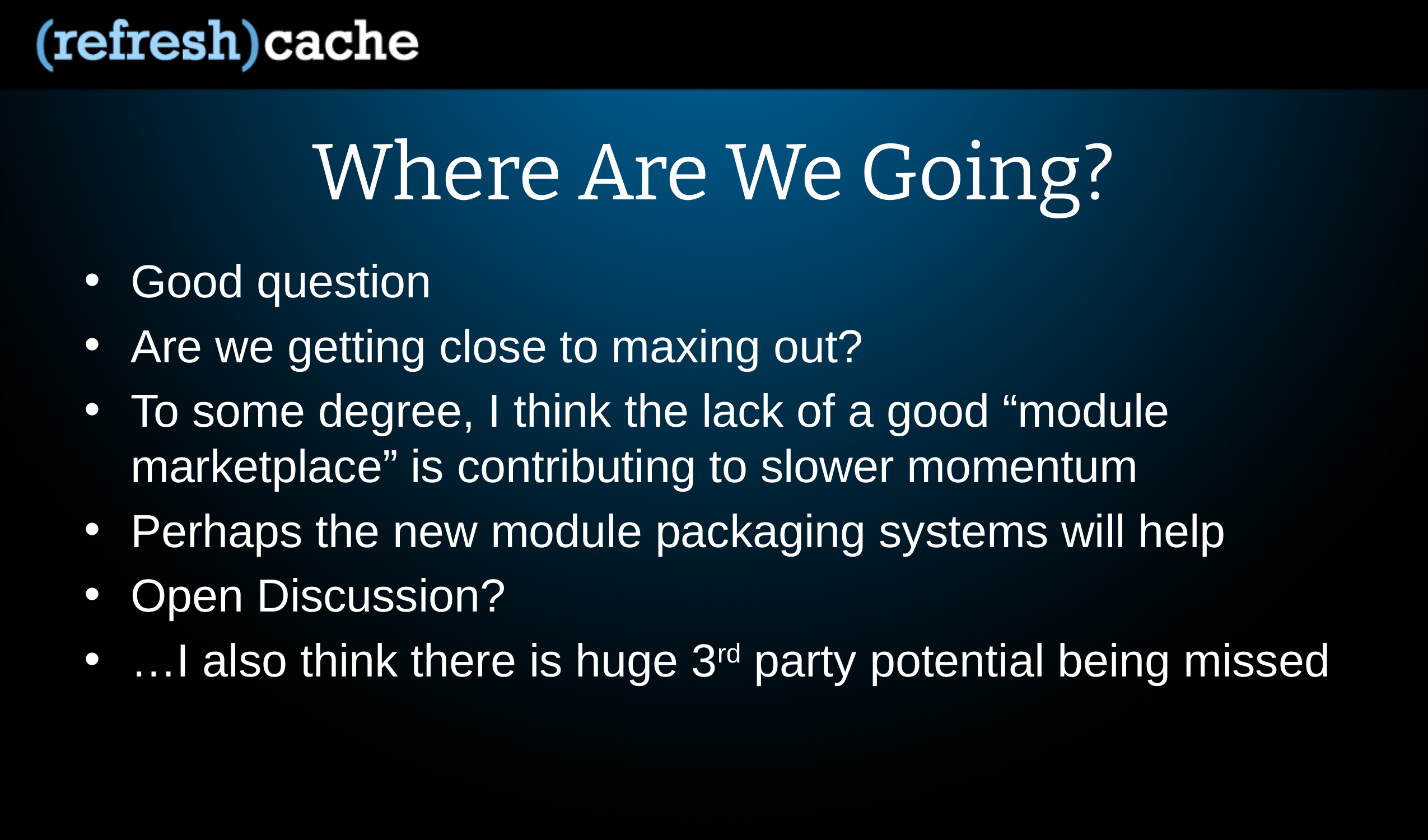

# Where Are We Going?
Good question
Are we getting close to maxing out?
To some degree, I think the lack of a good “module marketplace” is contributing to slower momentum
Perhaps the new module packaging systems will help
Open Discussion?
…I also think there is huge 3rd party potential being missed